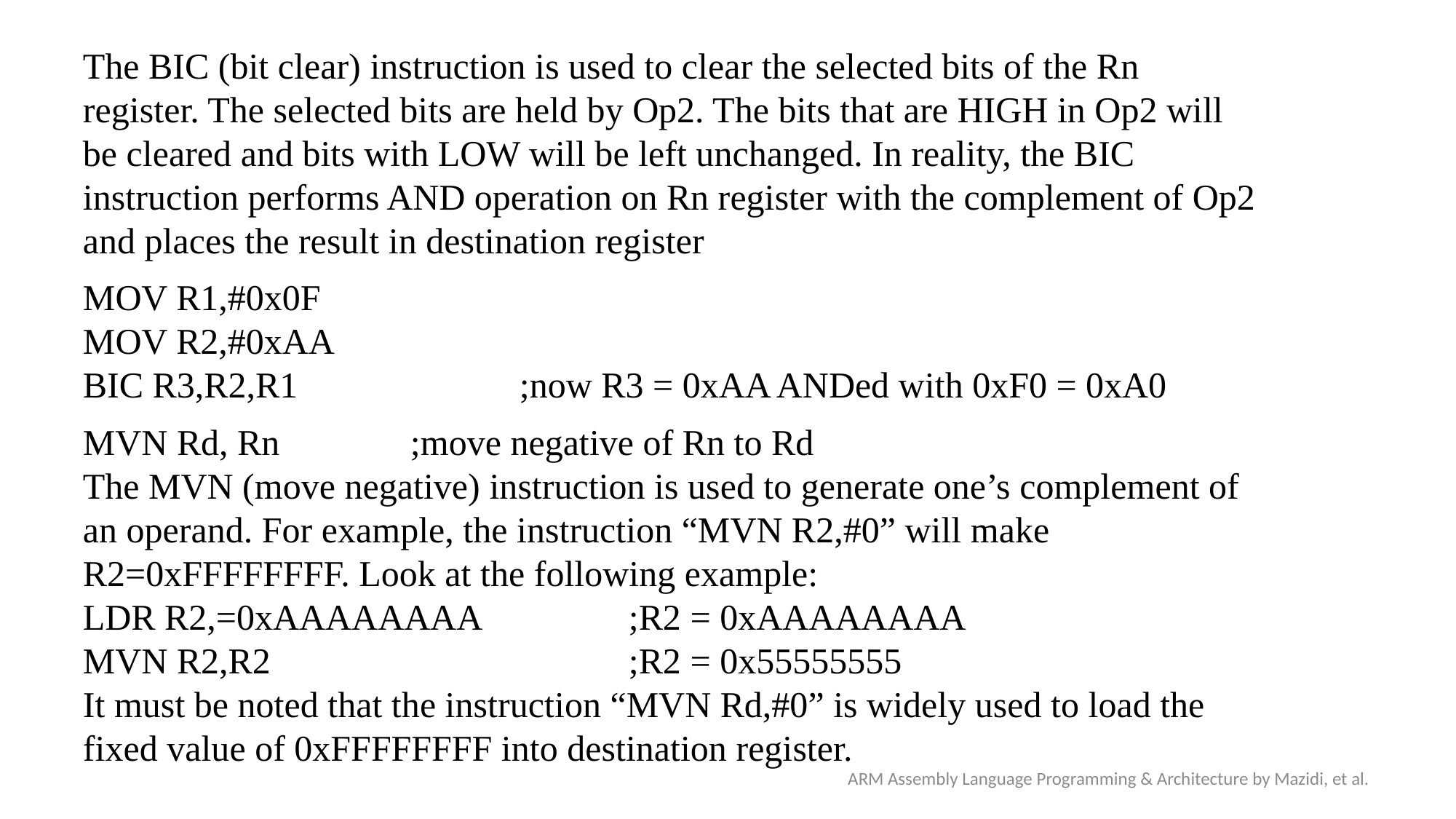

The BIC (bit clear) instruction is used to clear the selected bits of the Rn register. The selected bits are held by Op2. The bits that are HIGH in Op2 will be cleared and bits with LOW will be left unchanged. In reality, the BIC instruction performs AND operation on Rn register with the complement of Op2 and places the result in destination register
MOV R1,#0x0F
MOV R2,#0xAA
BIC R3,R2,R1 		;now R3 = 0xAA ANDed with 0xF0 = 0xA0
MVN Rd, Rn 		;move negative of Rn to Rd
The MVN (move negative) instruction is used to generate one’s complement of an operand. For example, the instruction “MVN R2,#0” will make R2=0xFFFFFFFF. Look at the following example:
LDR R2,=0xAAAAAAAA 		;R2 = 0xAAAAAAAA
MVN R2,R2 				;R2 = 0x55555555
It must be noted that the instruction “MVN Rd,#0” is widely used to load the fixed value of 0xFFFFFFFF into destination register.
ARM Assembly Language Programming & Architecture by Mazidi, et al.